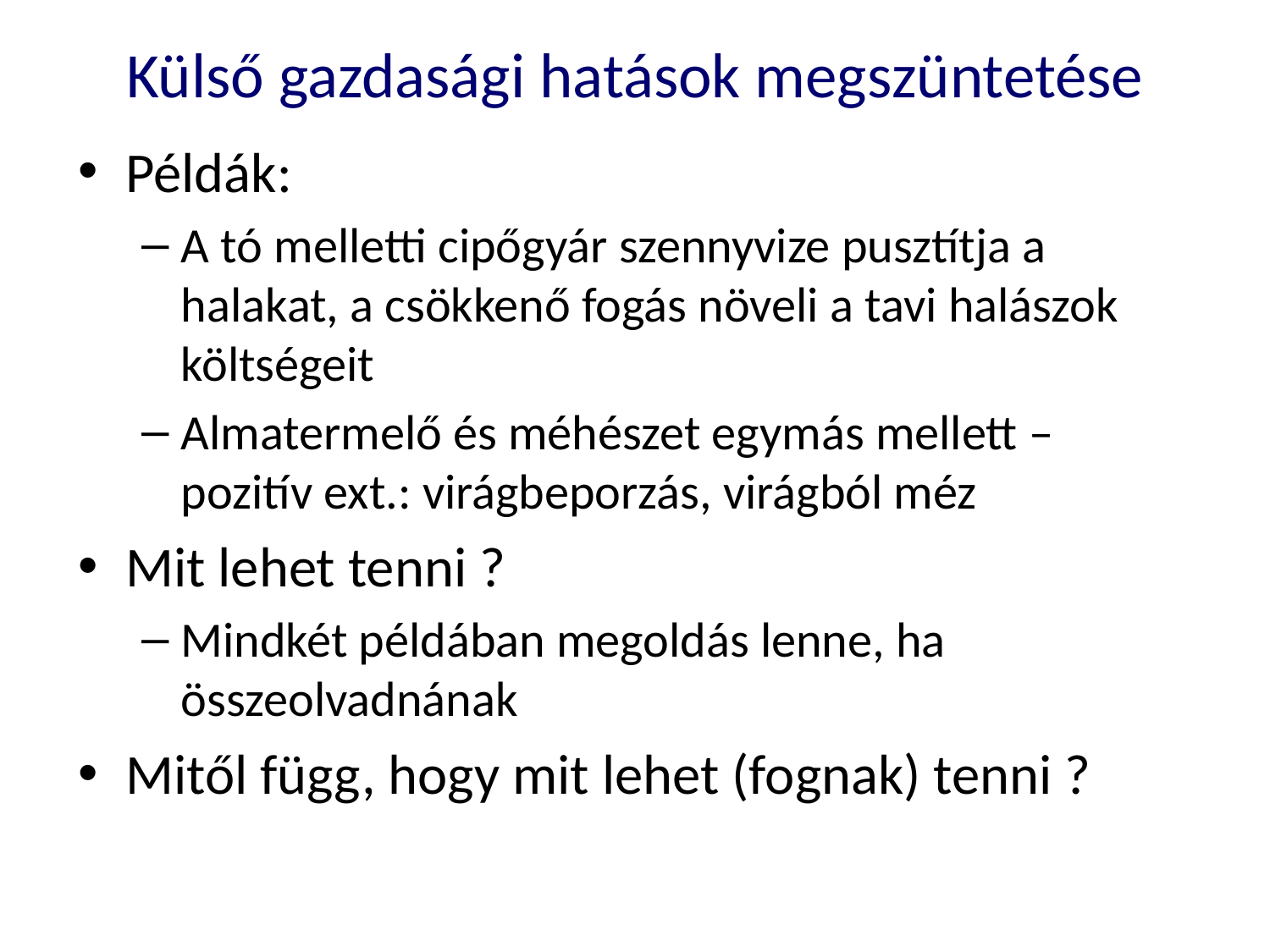

Külső gazdasági hatások megszüntetése
Példák:
A tó melletti cipőgyár szennyvize pusztítja a halakat, a csökkenő fogás növeli a tavi halászok költségeit
Almatermelő és méhészet egymás mellett – pozitív ext.: virágbeporzás, virágból méz
Mit lehet tenni ?
Mindkét példában megoldás lenne, ha összeolvadnának
Mitől függ, hogy mit lehet (fognak) tenni ?